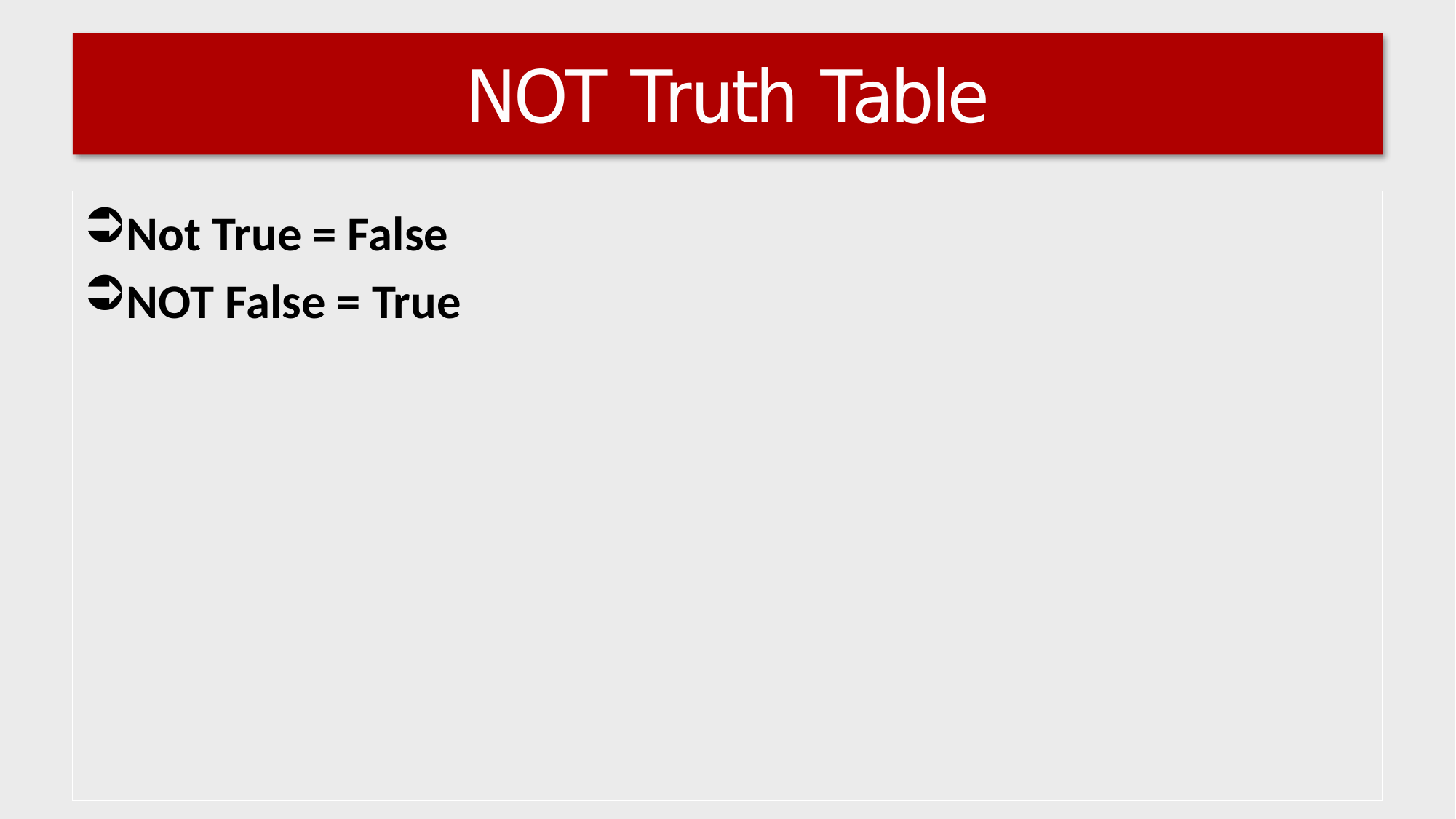

# NOT Truth Table
Not True = False
NOT False = True